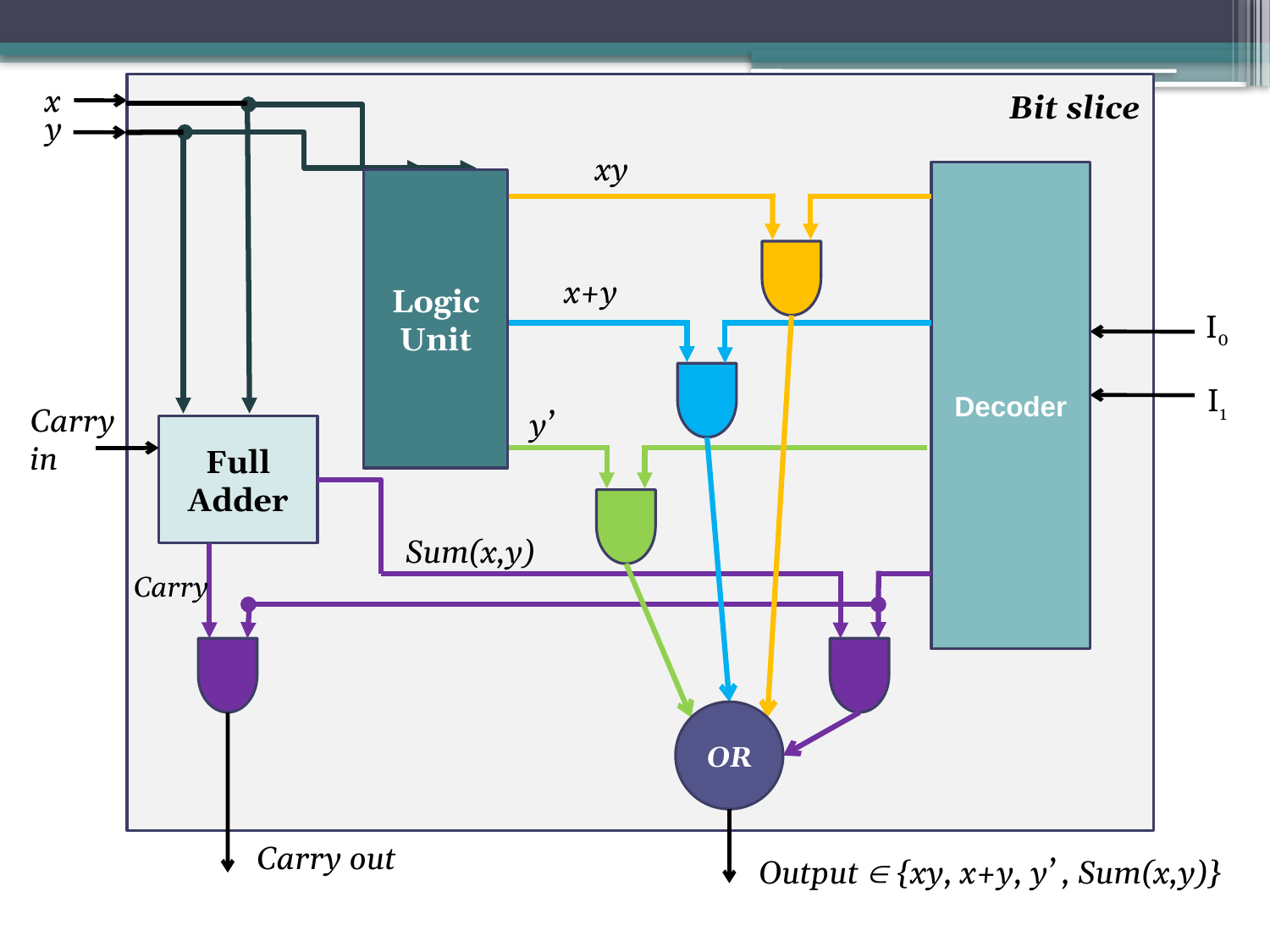

x

Bit slice
y
xy
Decoder
Logic Unit

x+y
I0

I1
Carry
in
y’
Full Adder

Sum(x,y)
Carry

OR
Carry out
Output ∈ {xy, x+y, y’ , Sum(x,y)}